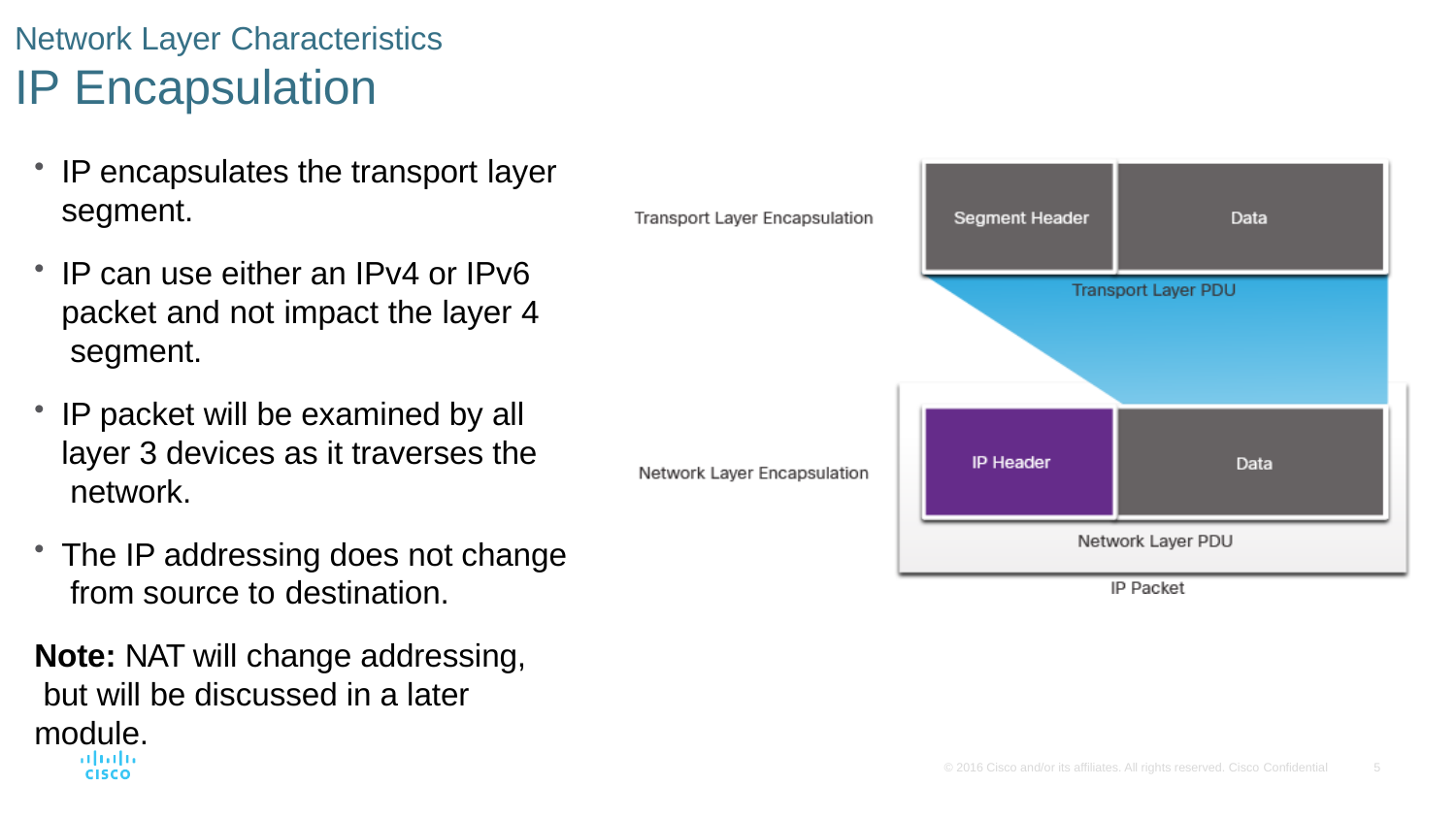

Network Layer Characteristics
# IP Encapsulation
IP encapsulates the transport layer
segment.
IP can use either an IPv4 or IPv6  packet and not impact the layer 4  segment.
IP packet will be examined by all  layer 3 devices as it traverses the  network.
The IP addressing does not change  from source to destination.
Note: NAT will change addressing,  but will be discussed in a later  module.

© 2016 Cisco and/or its affiliates. All rights reserved. Cisco Confidential
5